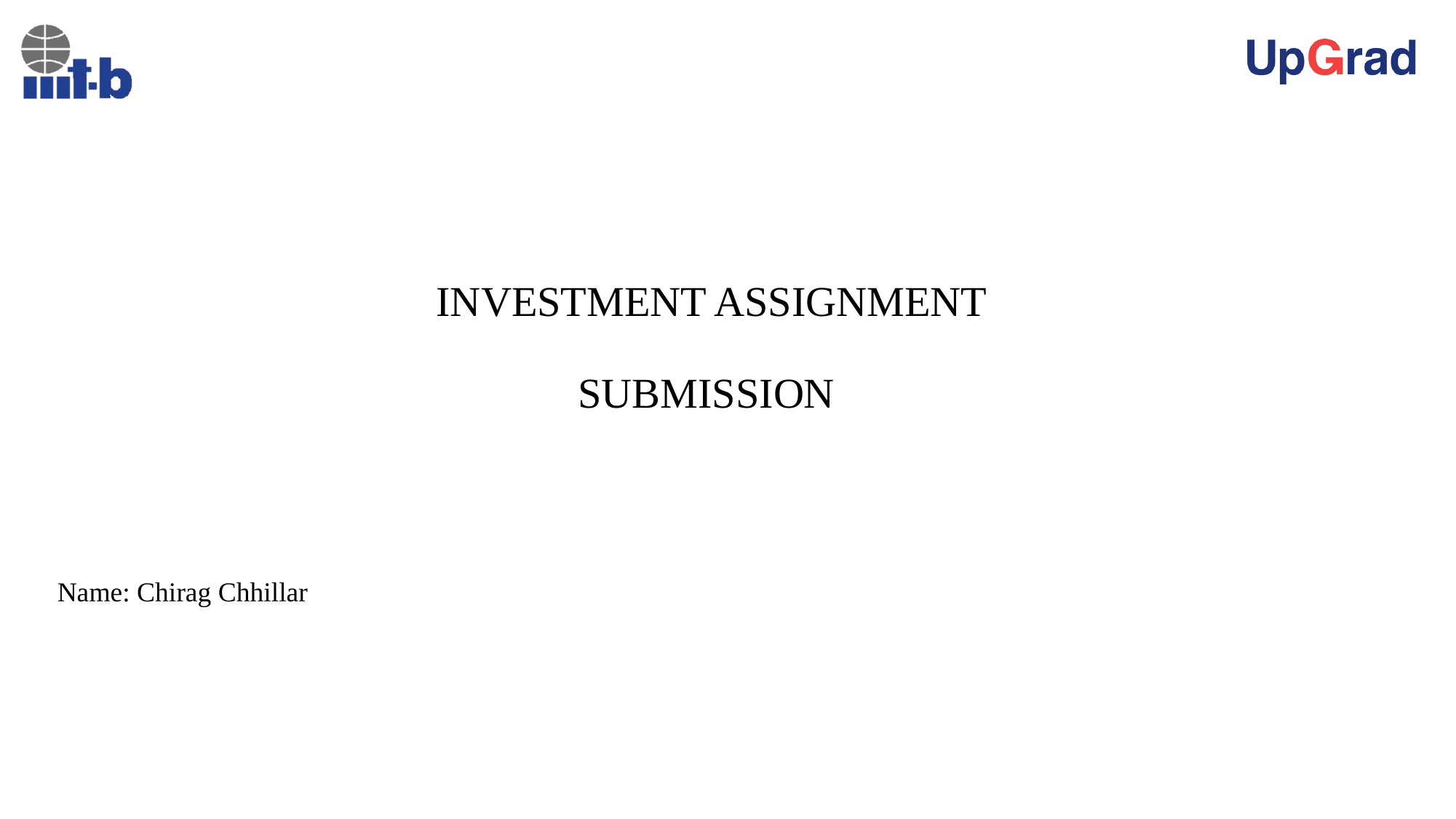

# INVESTMENT ASSIGNMENT SUBMISSION
Name: Chirag Chhillar